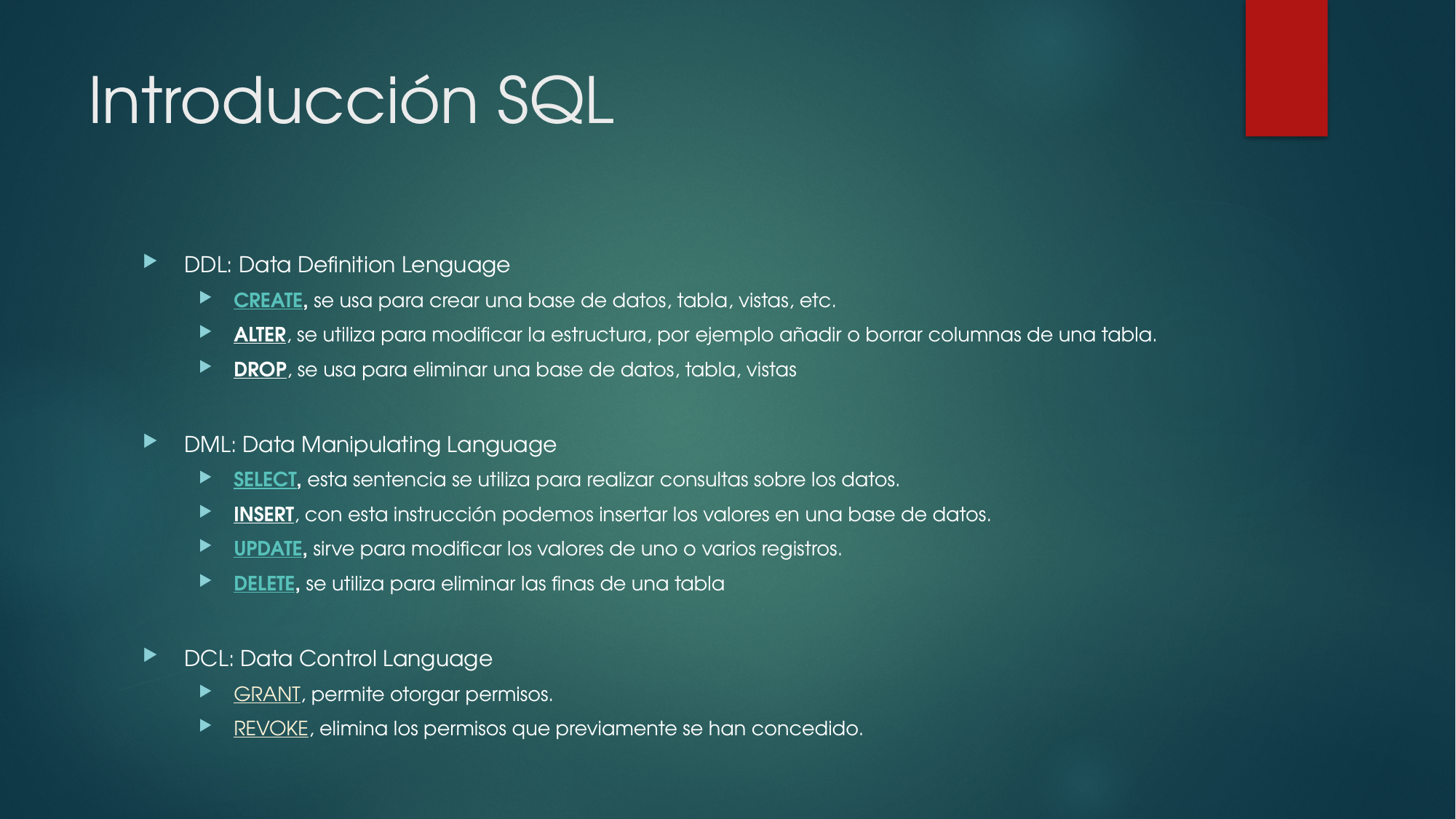

# Introducción SQL
DDL: Data Definition Lenguage
CREATE, se usa para crear una base de datos, tabla, vistas, etc.
ALTER, se utiliza para modificar la estructura, por ejemplo añadir o borrar columnas de una tabla.
DROP, se usa para eliminar una base de datos, tabla, vistas

DML: Data Manipulating Language
SELECT, esta sentencia se utiliza para realizar consultas sobre los datos.
INSERT, con esta instrucción podemos insertar los valores en una base de datos.
UPDATE, sirve para modificar los valores de uno o varios registros.
DELETE, se utiliza para eliminar las finas de una tabla

DCL: Data Control Language
GRANT, permite otorgar permisos.
REVOKE, elimina los permisos que previamente se han concedido.